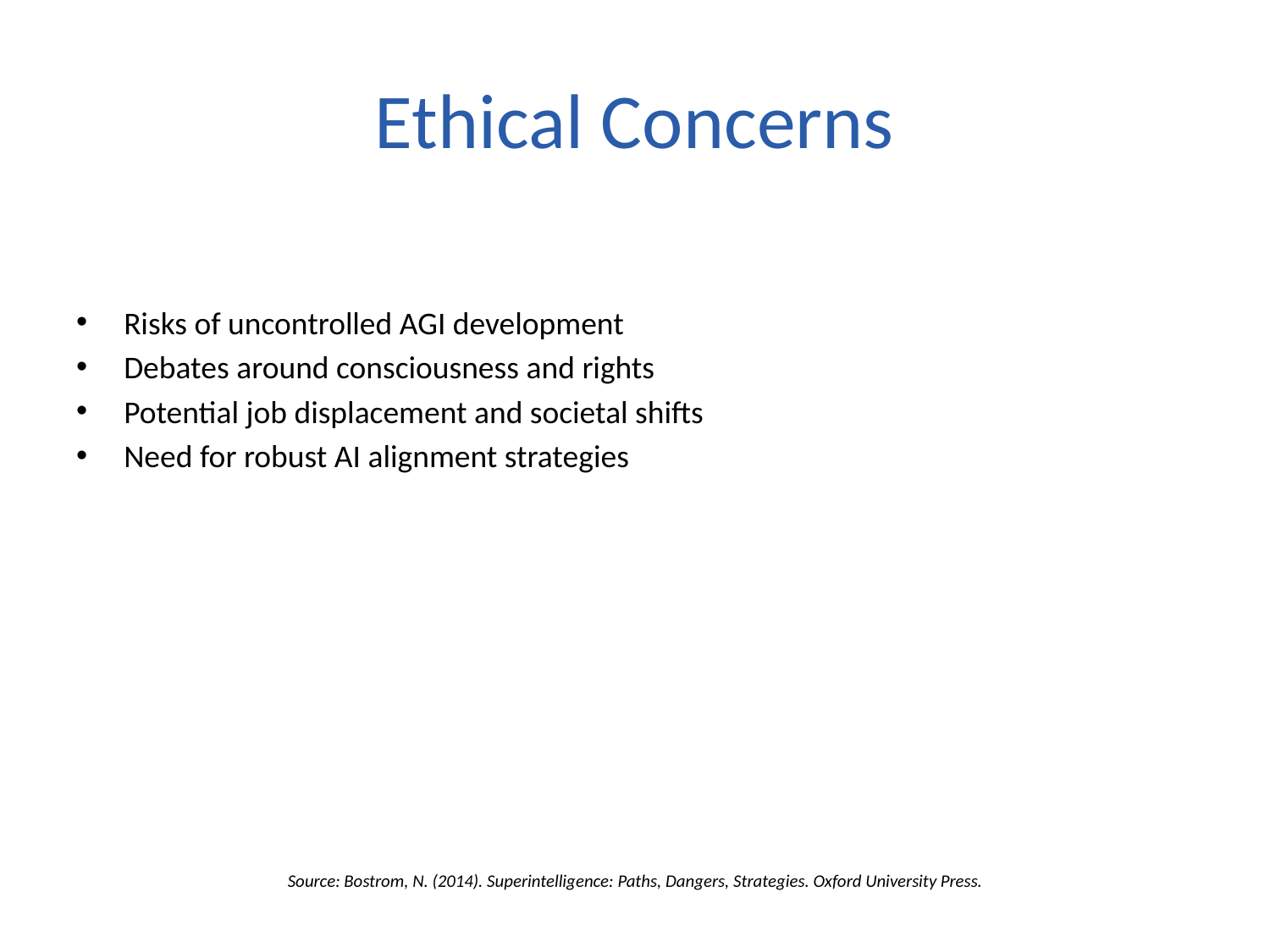

# Ethical Concerns

Risks of uncontrolled AGI development
Debates around consciousness and rights
Potential job displacement and societal shifts
Need for robust AI alignment strategies

Source: Bostrom, N. (2014). Superintelligence: Paths, Dangers, Strategies. Oxford University Press.